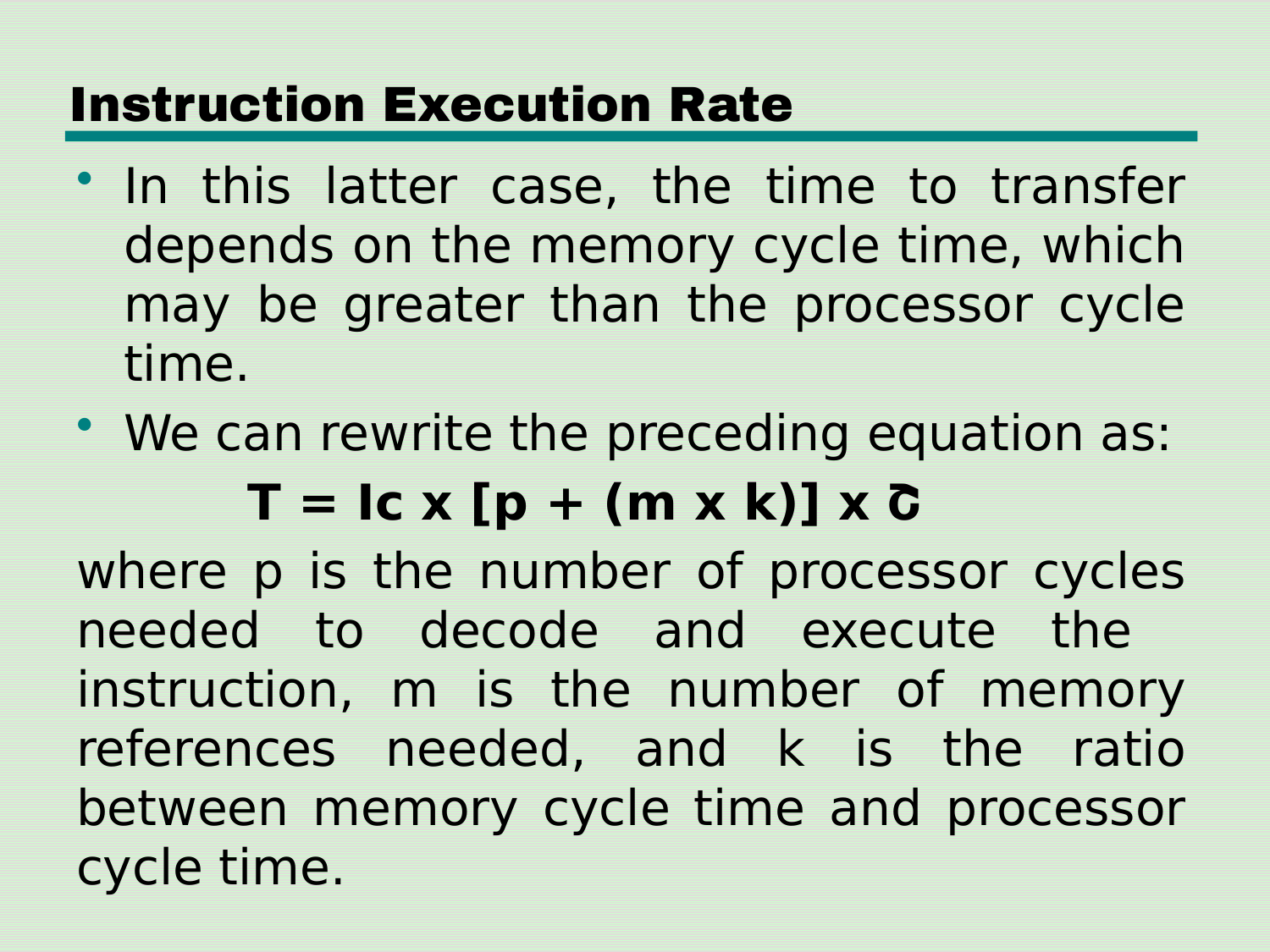

# Instruction Execution Rate
In this latter case, the time to transfer depends on the memory cycle time, which may be greater than the processor cycle time.
We can rewrite the preceding equation as:
          T = Ic x [p + (m x k)] x Շ
where p is the number of processor cycles needed to decode and execute the  instruction, m is the number of memory references needed, and k is the ratio between memory cycle time and processor cycle time.